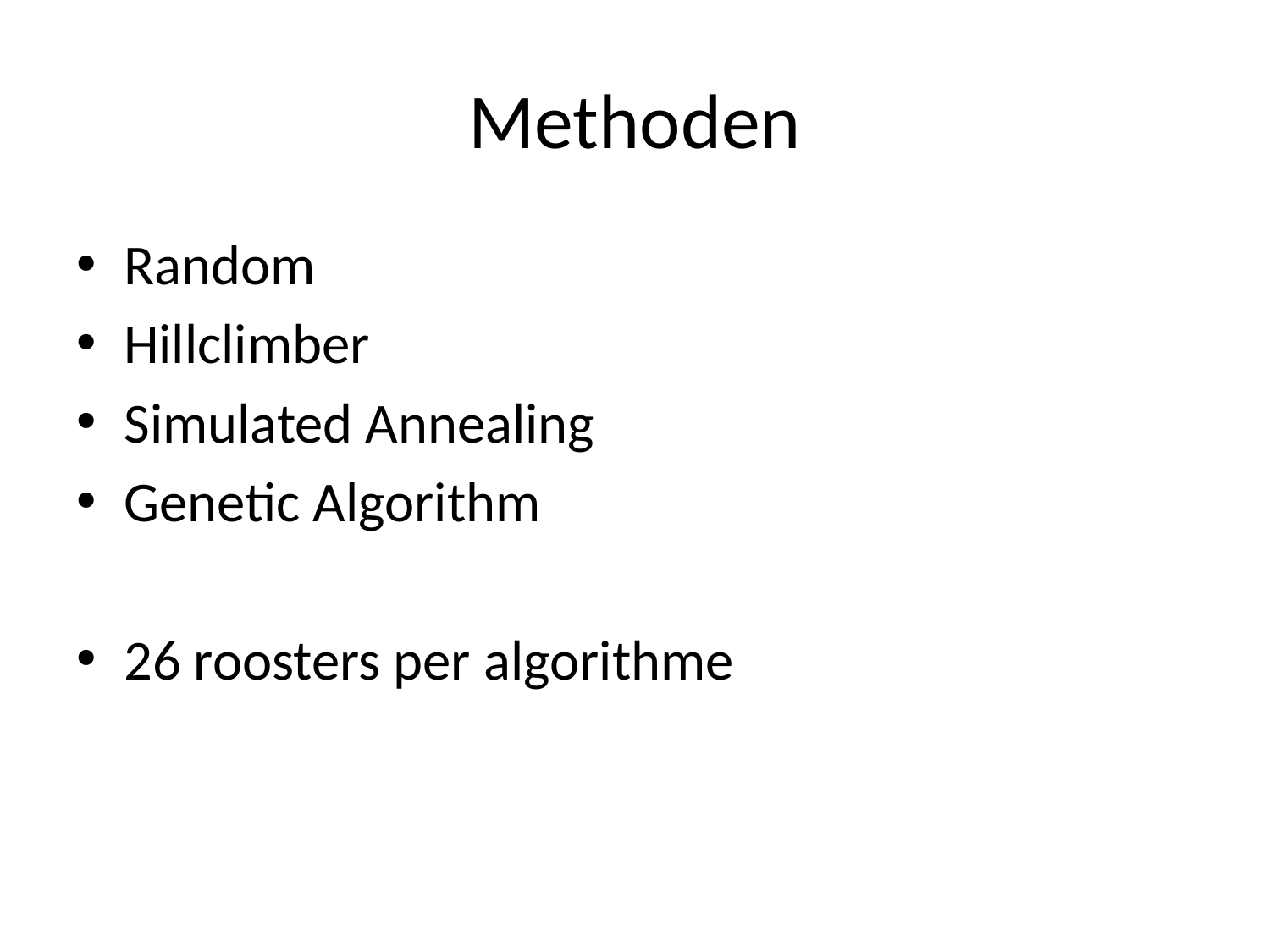

# Methoden
Random
Hillclimber
Simulated Annealing
Genetic Algorithm

26 roosters per algorithme